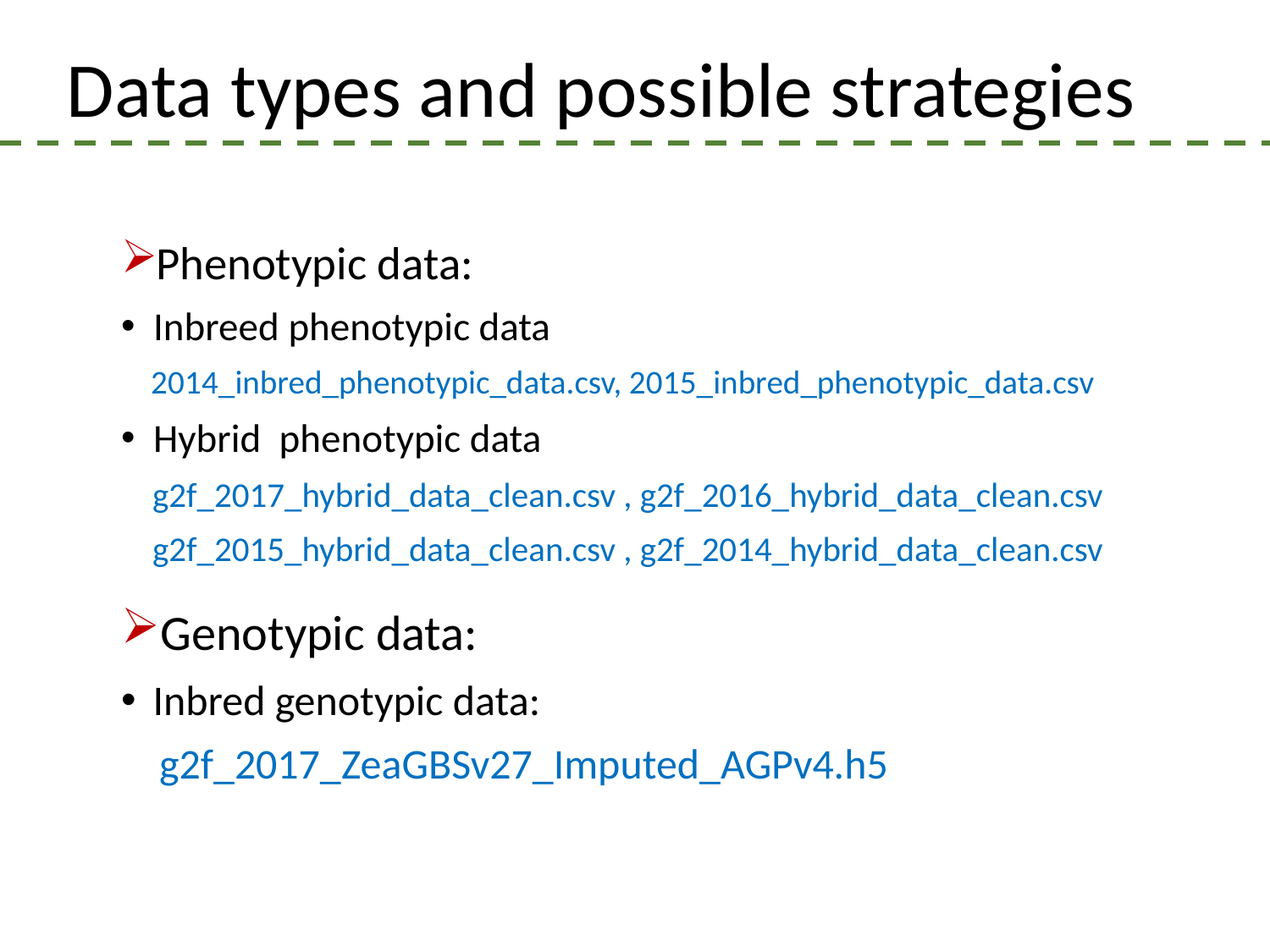

# Data types and possible strategies
Phenotypic data:
Inbreed phenotypic data
    2014_inbred_phenotypic_data.csv, 2015_inbred_phenotypic_data.csv
Hybrid  phenotypic data
    g2f_2017_hybrid_data_clean.csv , g2f_2016_hybrid_data_clean.csv
    g2f_2015_hybrid_data_clean.csv , g2f_2014_hybrid_data_clean.csv

Genotypic data:
Inbred genotypic data:
    g2f_2017_ZeaGBSv27_Imputed_AGPv4.h5